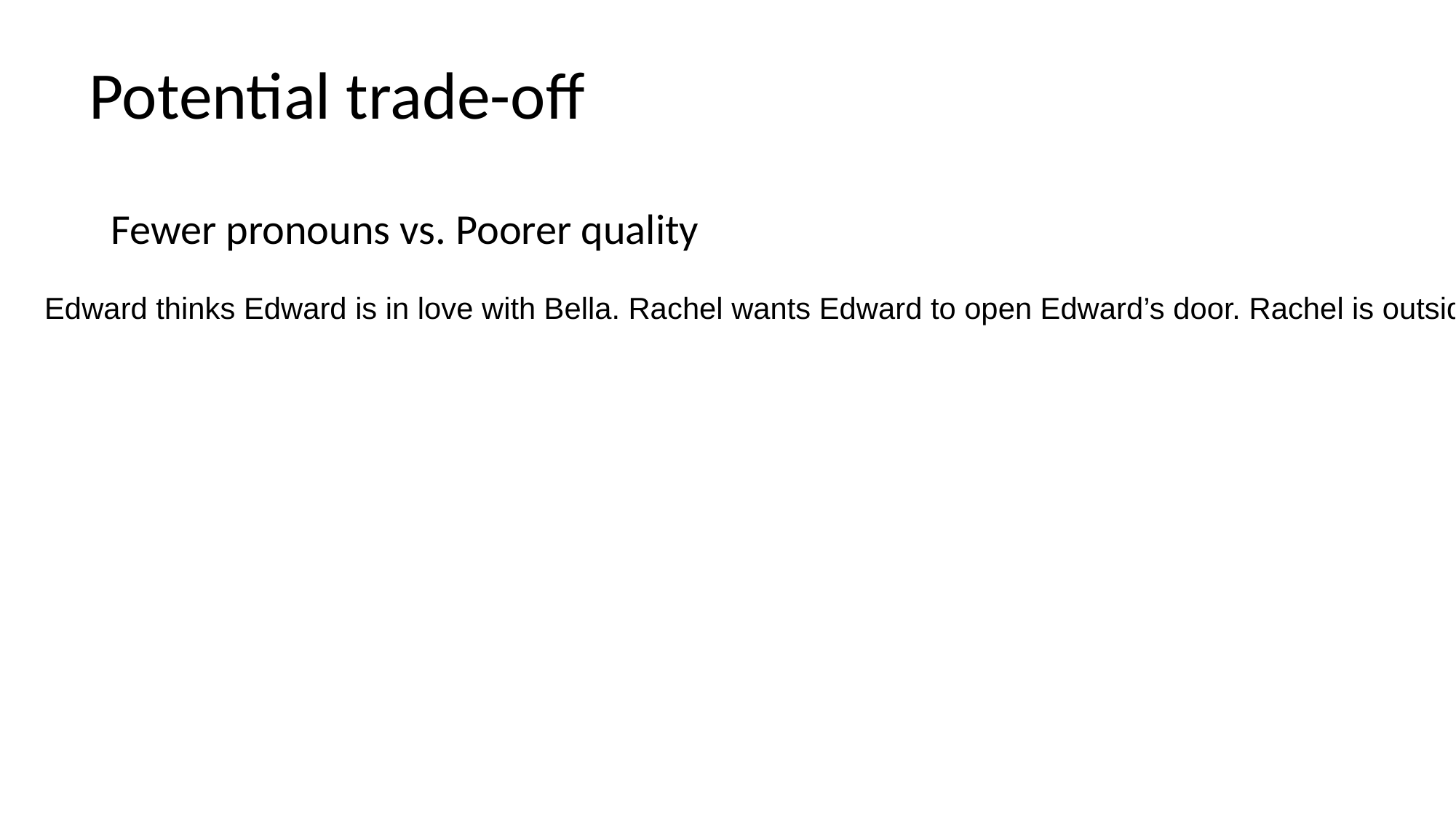

# Potential trade-off
Fewer pronouns vs. Poorer quality

Edward thinks Edward is in love with Bella. Rachel wants Edward to open Edward’s door. Rachel is outside.